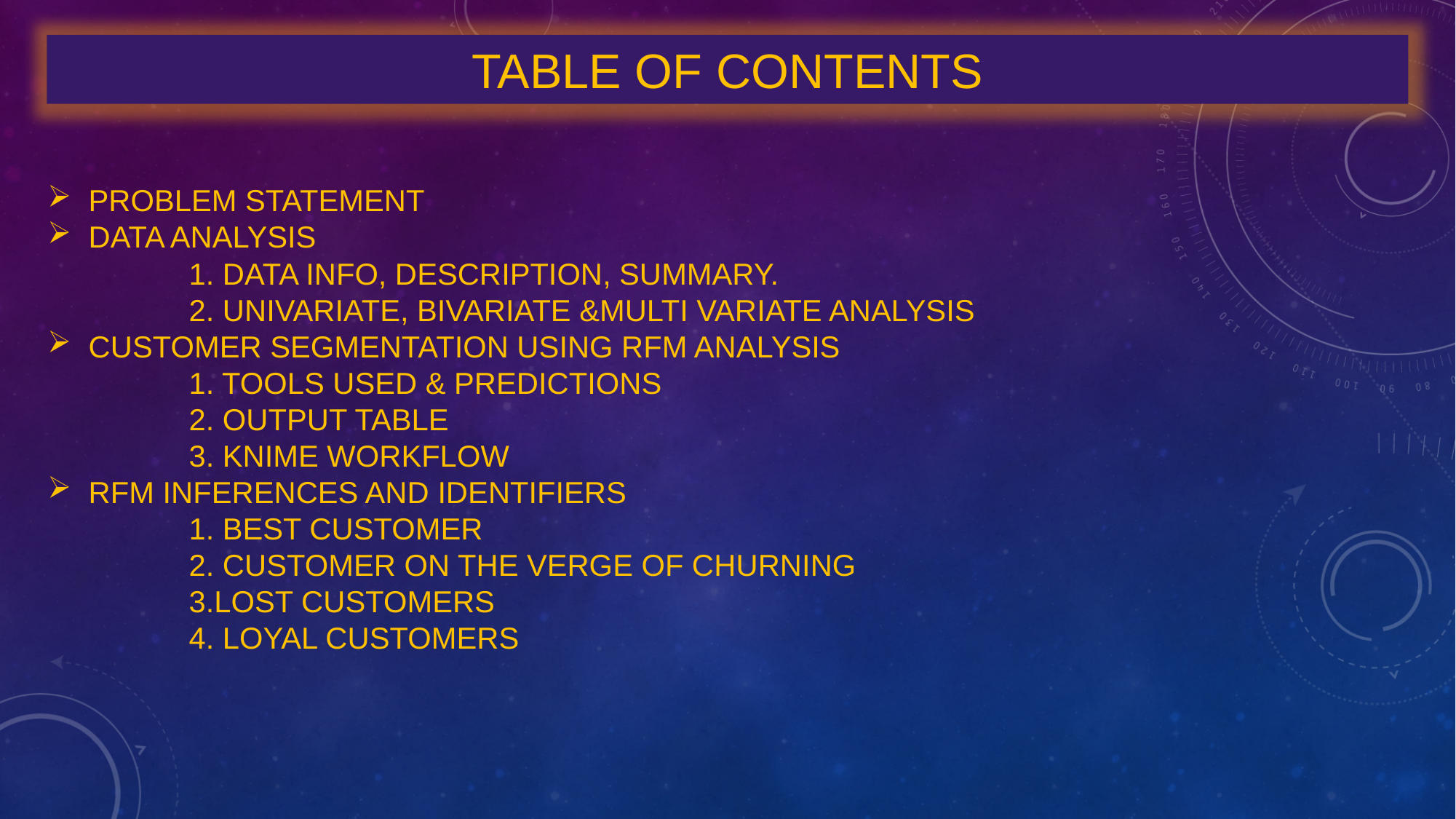

TABLE OF CONTENTS
PROBLEM STATEMENT
DATA ANALYSIS
            1. data info, description, summary.
            2. Univariate, bivariate &multi variate analysis
CUSTOMER SEGMENTATION USING RFM ANALYSIS
            1. Tools used & predictions
            2. output table
            3. KNIME workflow
RFM INFERENCES AND IDENTIFIERS
            1. BEST CUSTOMER
            2. CUSTOMER ON THE VERGE OF CHURNING
            3.LOST CUSTOMERS
            4. LOYAL CUSTOMERS